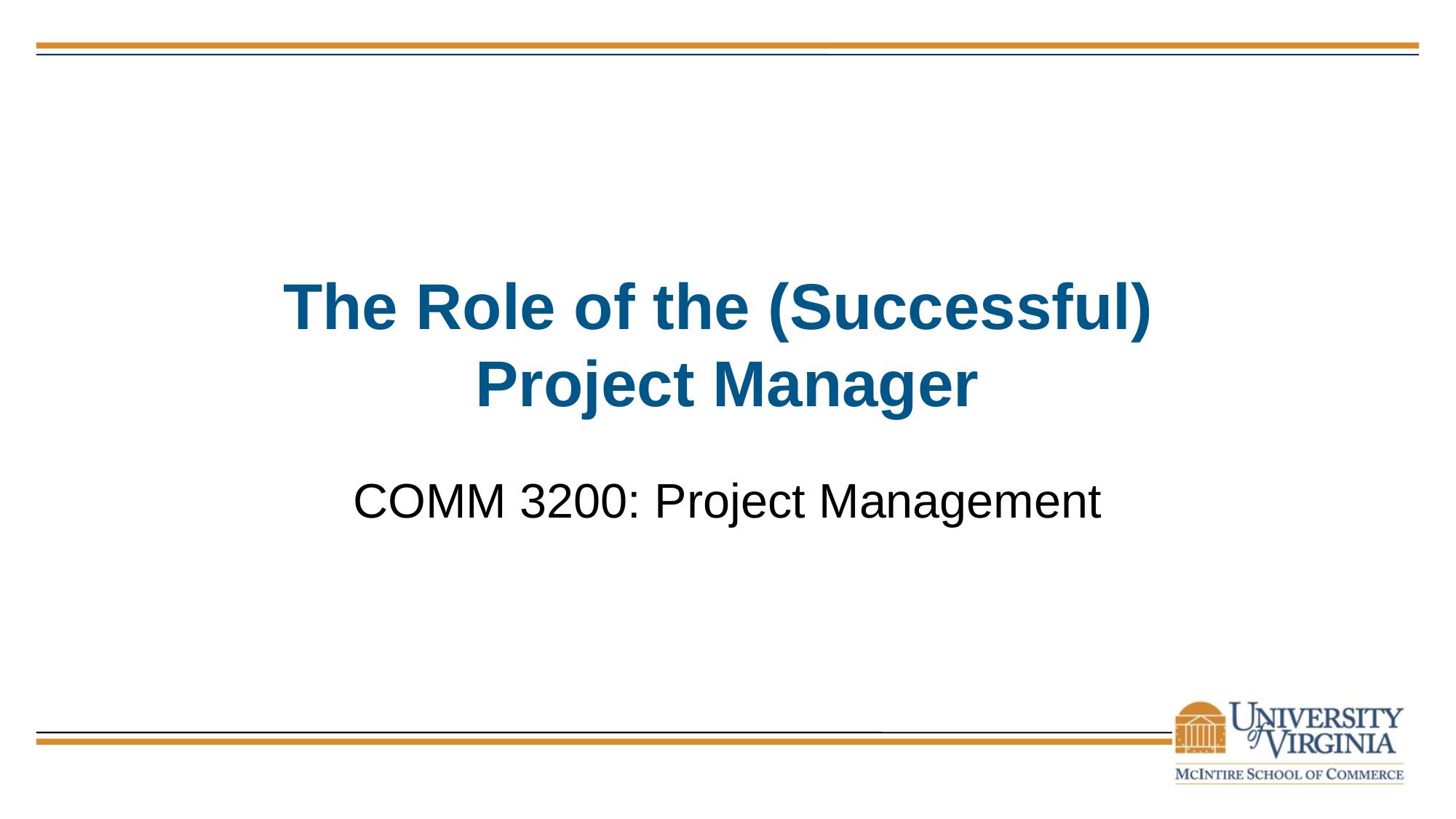

# The Role of the (Successful) Project Manager
COMM 3200: Project Management